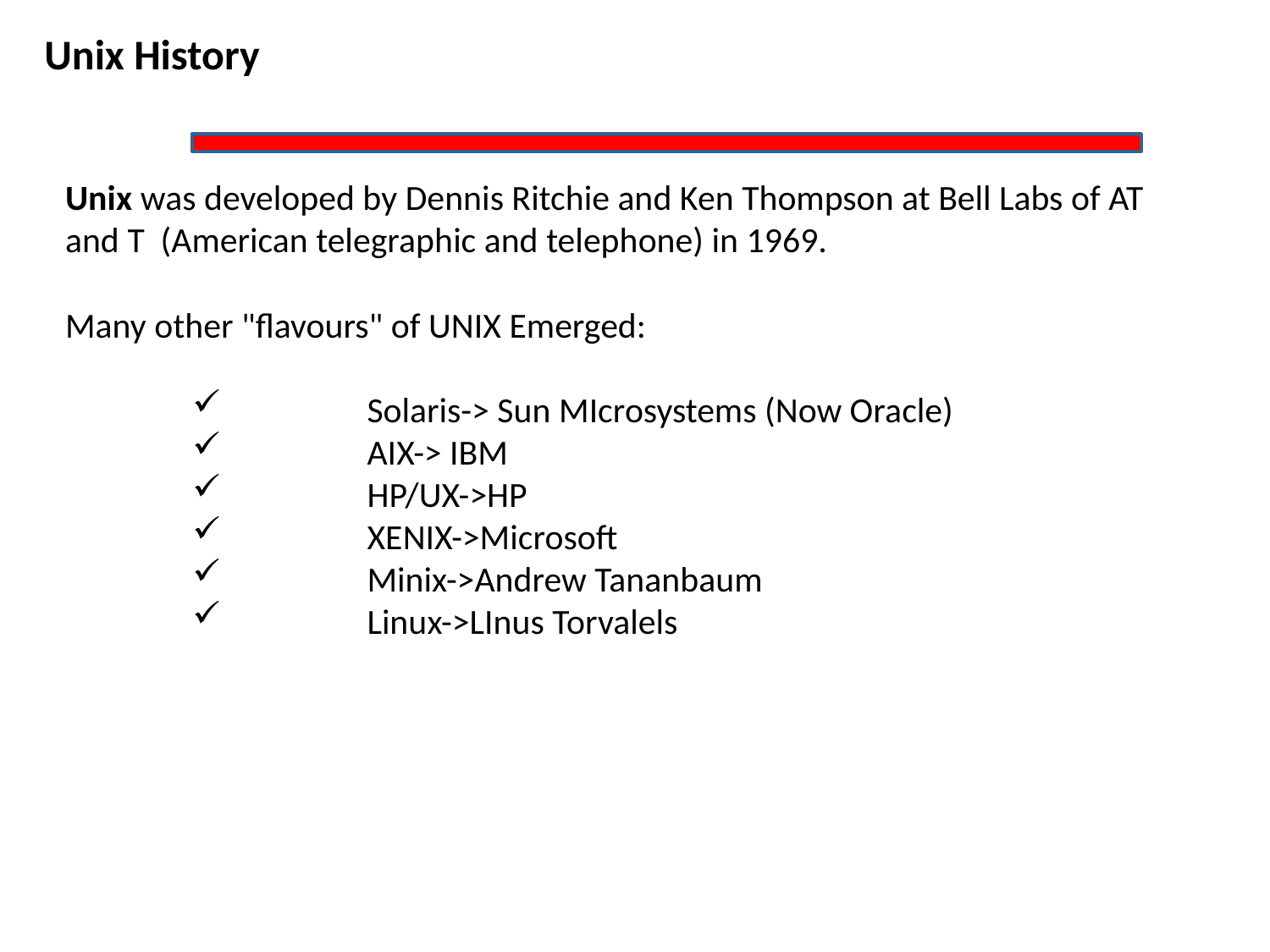

Unix History

Unix was developed by Dennis Ritchie and Ken Thompson at Bell Labs of AT and T  (American telegraphic and telephone) in 1969.

Many other "flavours" of UNIX Emerged:

	Solaris-> Sun MIcrosystems (Now Oracle)
 	AIX-> IBM
	HP/UX->HP
	XENIX->Microsoft
	Minix->Andrew Tananbaum
	Linux->LInus Torvalels